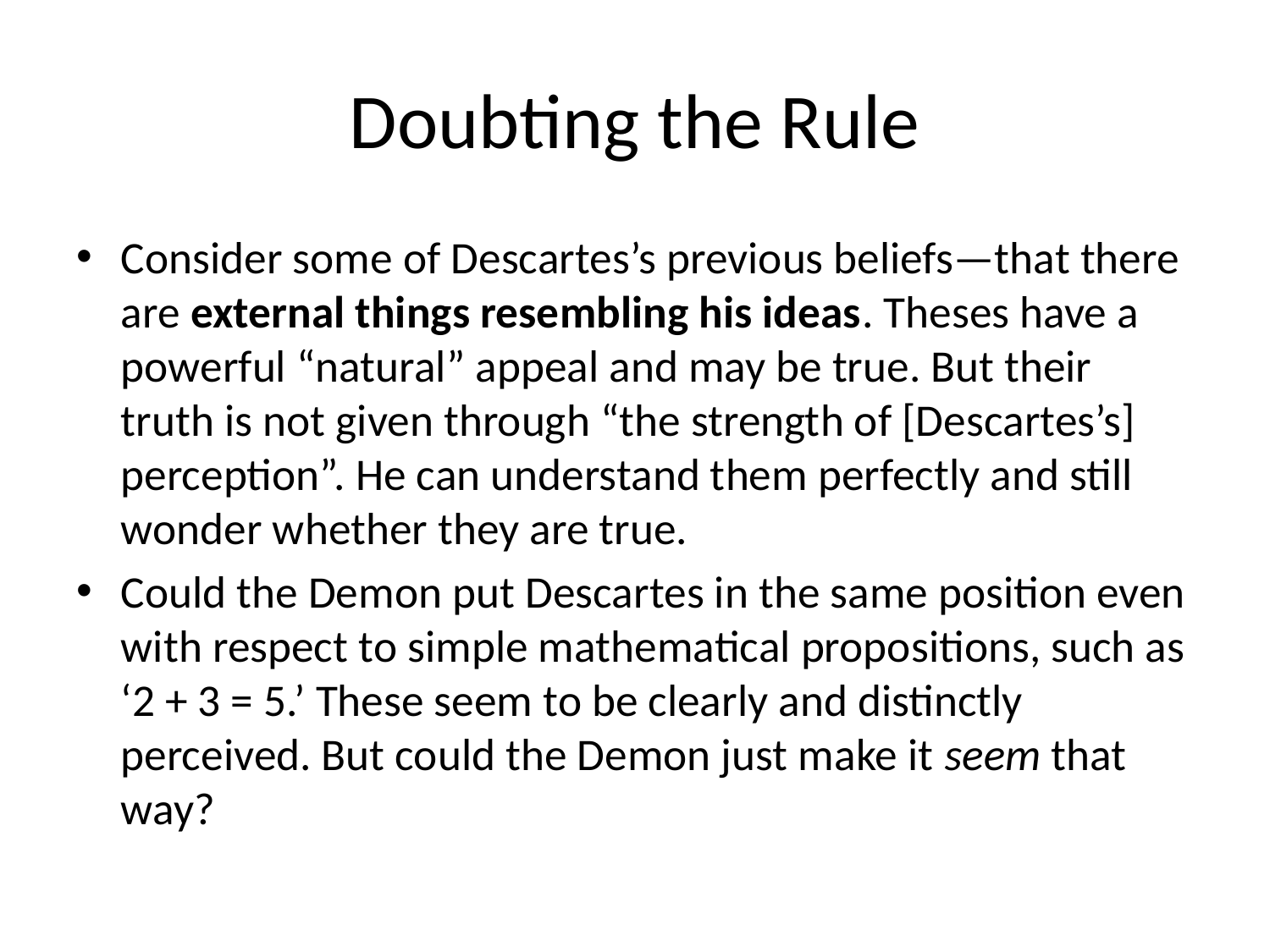

# Doubting the Rule
Consider some of Descartes’s previous beliefs—that there are external things resembling his ideas. Theses have a powerful “natural” appeal and may be true. But their truth is not given through “the strength of [Descartes’s] perception”. He can understand them perfectly and still wonder whether they are true.
Could the Demon put Descartes in the same position even with respect to simple mathematical propositions, such as ‘2 + 3 = 5.’ These seem to be clearly and distinctly perceived. But could the Demon just make it seem that way?